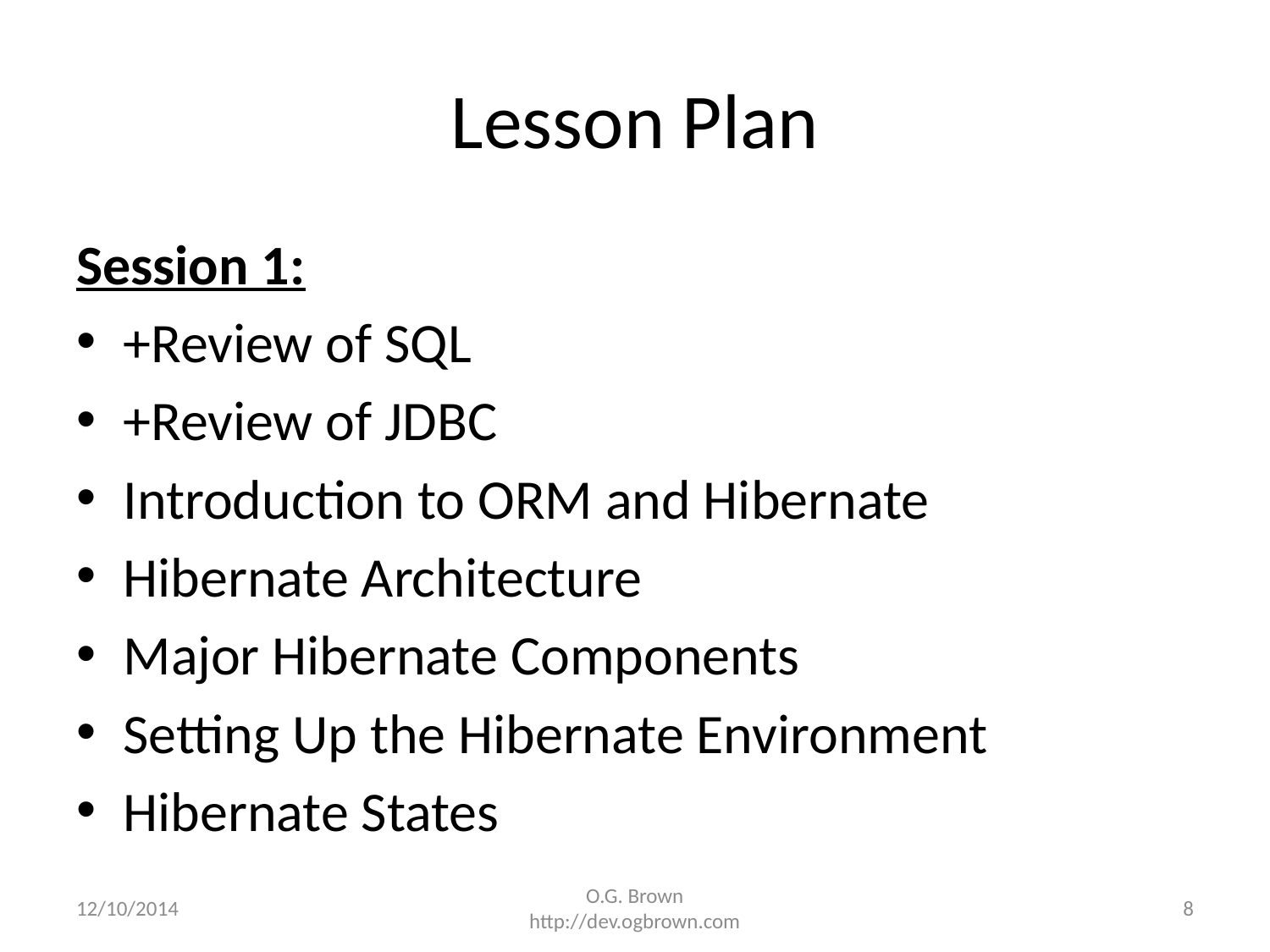

# Lesson Plan
Session 1:
+Review of SQL
+Review of JDBC
Introduction to ORM and Hibernate
Hibernate Architecture
Major Hibernate Components
Setting Up the Hibernate Environment
Hibernate States

12/10/2014
O.G. Brown
http://dev.ogbrown.com
8